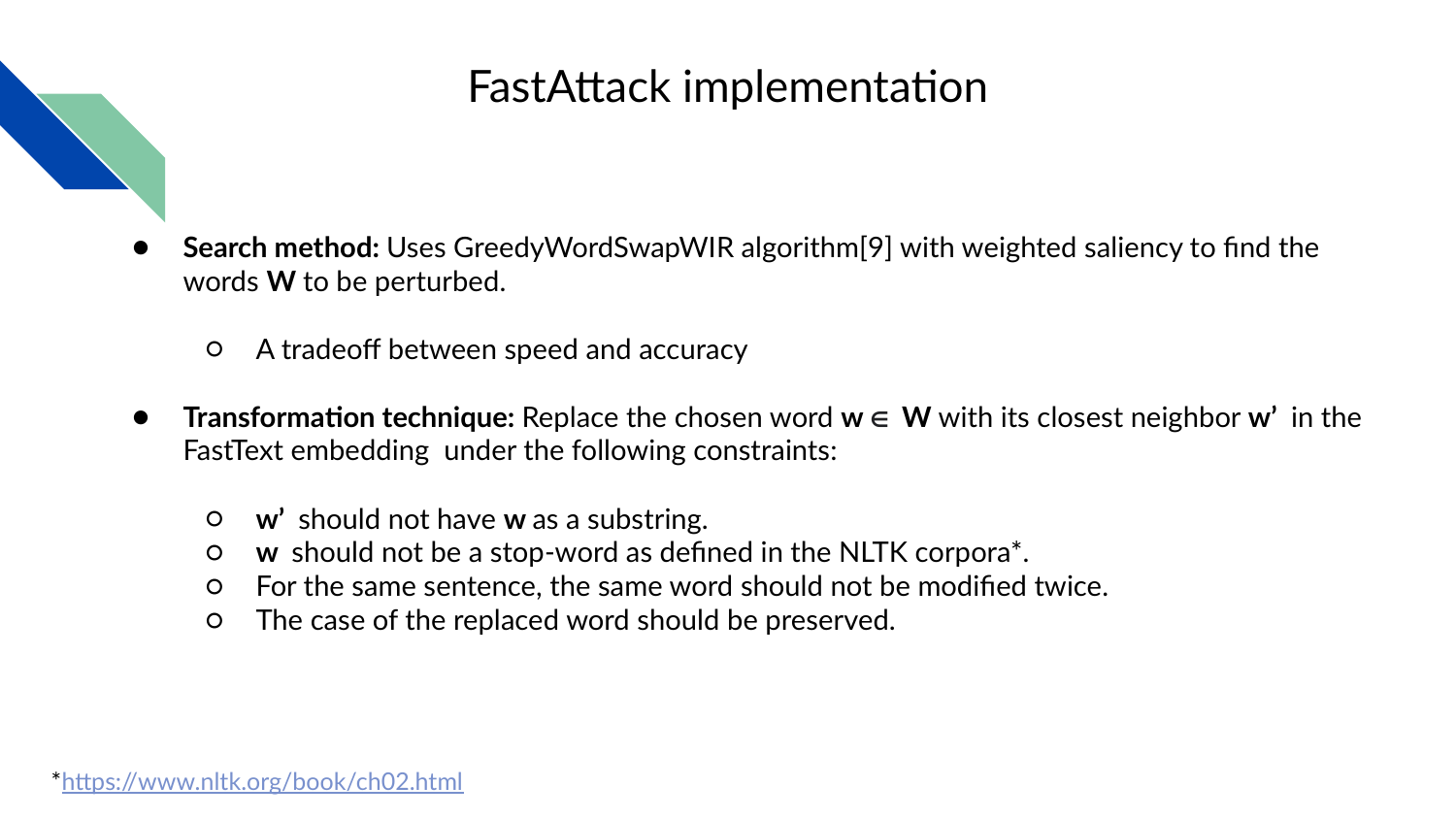

FastAttack implementation
Search method: Uses GreedyWordSwapWIR algorithm[9] with weighted saliency to find the words W to be perturbed.
A tradeoff between speed and accuracy

Transformation technique: Replace the chosen word w ∈  W with its closest neighbor w’  in the FastText embedding  under the following constraints:
w’  should not have w as a substring.
w  should not be a stop-word as defined in the NLTK corpora*.
For the same sentence, the same word should not be modified twice.
The case of the replaced word should be preserved.
*https://www.nltk.org/book/ch02.html